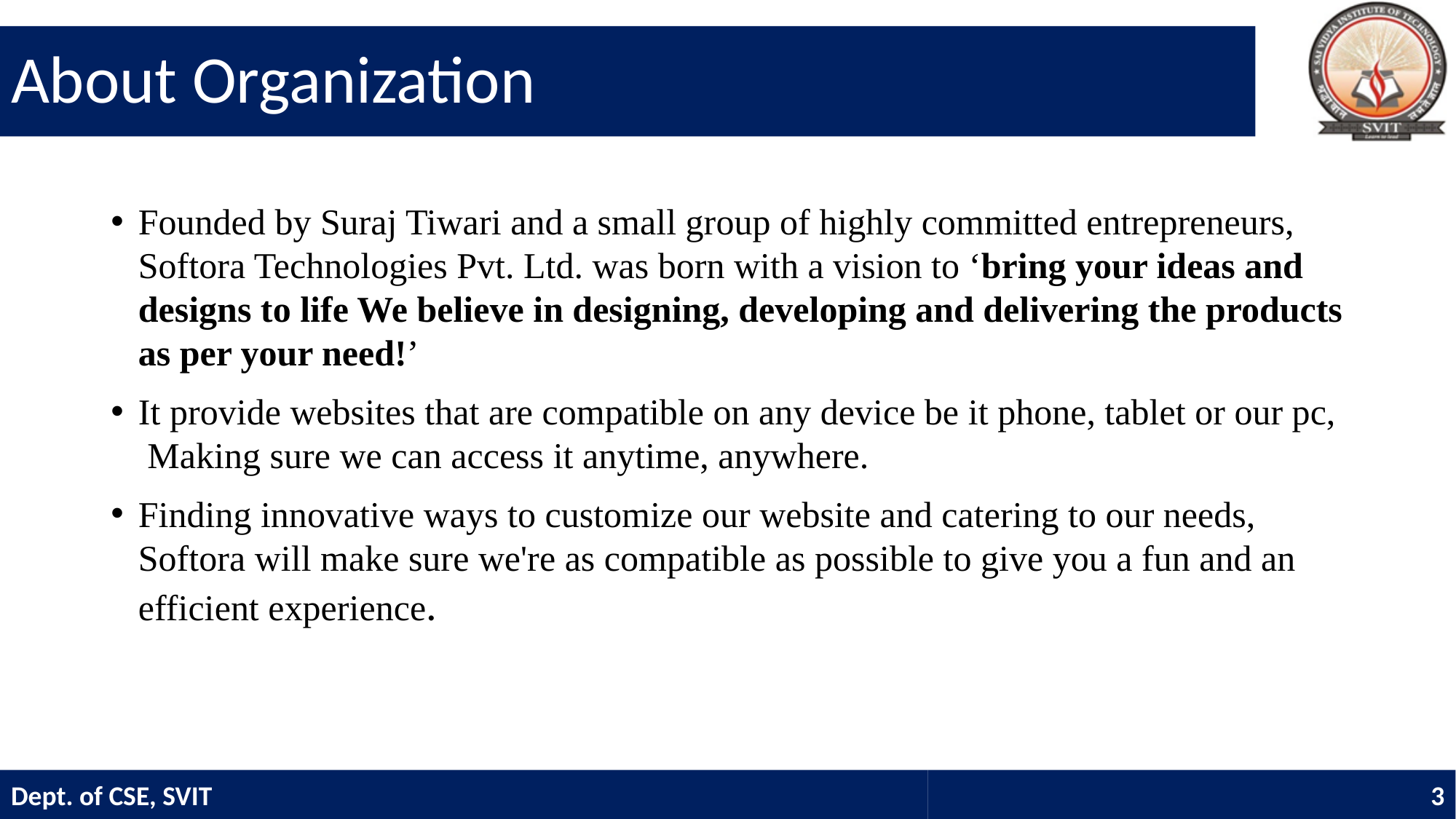

# About Organization
Founded by Suraj Tiwari and a small group of highly committed entrepreneurs, Softora Technologies Pvt. Ltd. was born with a vision to ‘bring your ideas and designs to life We believe in designing, developing and delivering the products as per your need!’
It provide websites that are compatible on any device be it phone, tablet or our pc,  Making sure we can access it anytime, anywhere.
Finding innovative ways to customize our website and catering to our needs, Softora will make sure we're as compatible as possible to give you a fun and an efficient experience.

Dept. of CSE, SVIT
3